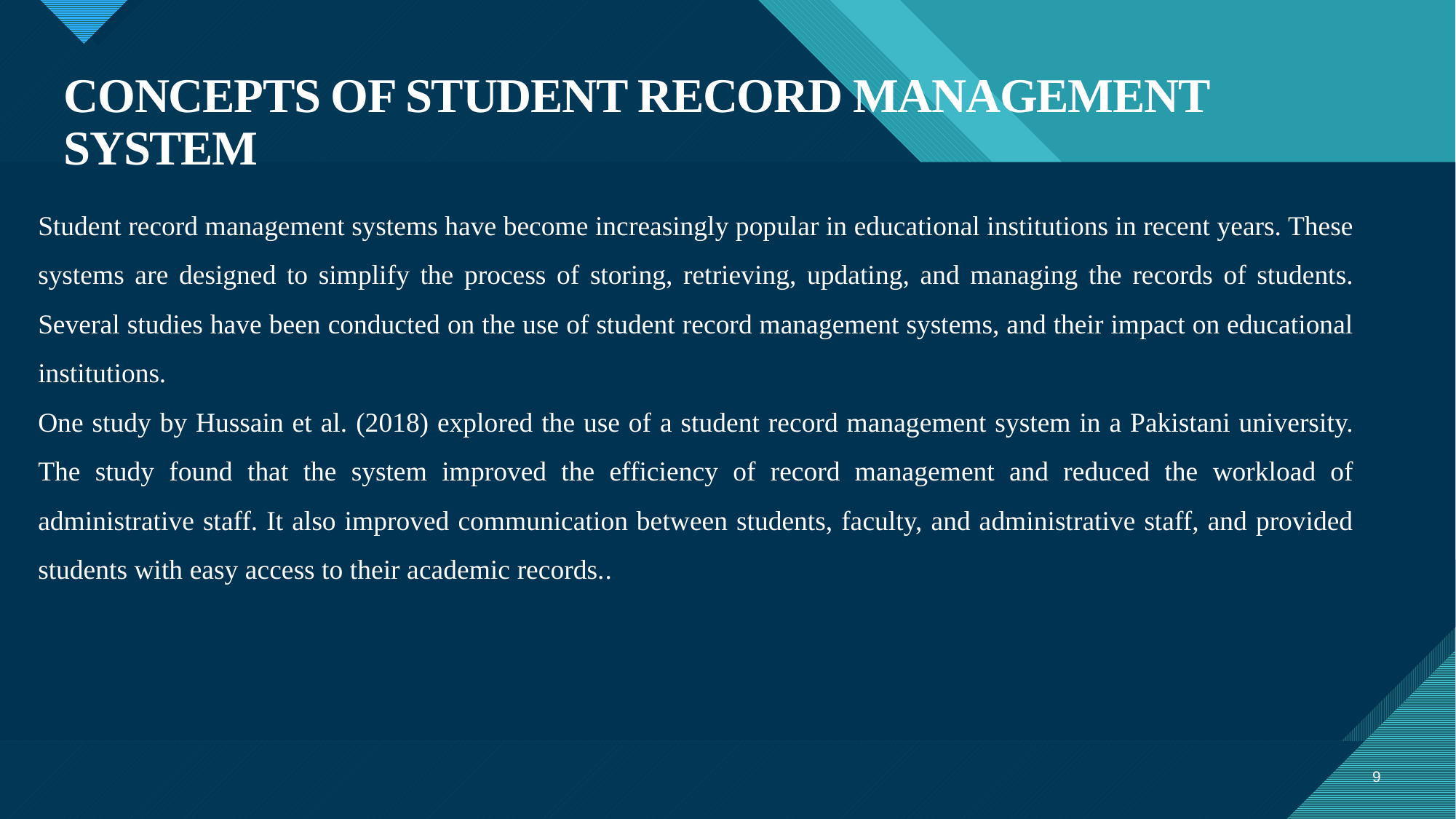

# CONCEPTS OF STUDENT RECORD MANAGEMENT SYSTEM
Student record management systems have become increasingly popular in educational institutions in recent years. These systems are designed to simplify the process of storing, retrieving, updating, and managing the records of students. Several studies have been conducted on the use of student record management systems, and their impact on educational institutions.
One study by Hussain et al. (2018) explored the use of a student record management system in a Pakistani university. The study found that the system improved the efficiency of record management and reduced the workload of administrative staff. It also improved communication between students, faculty, and administrative staff, and provided students with easy access to their academic records..
9